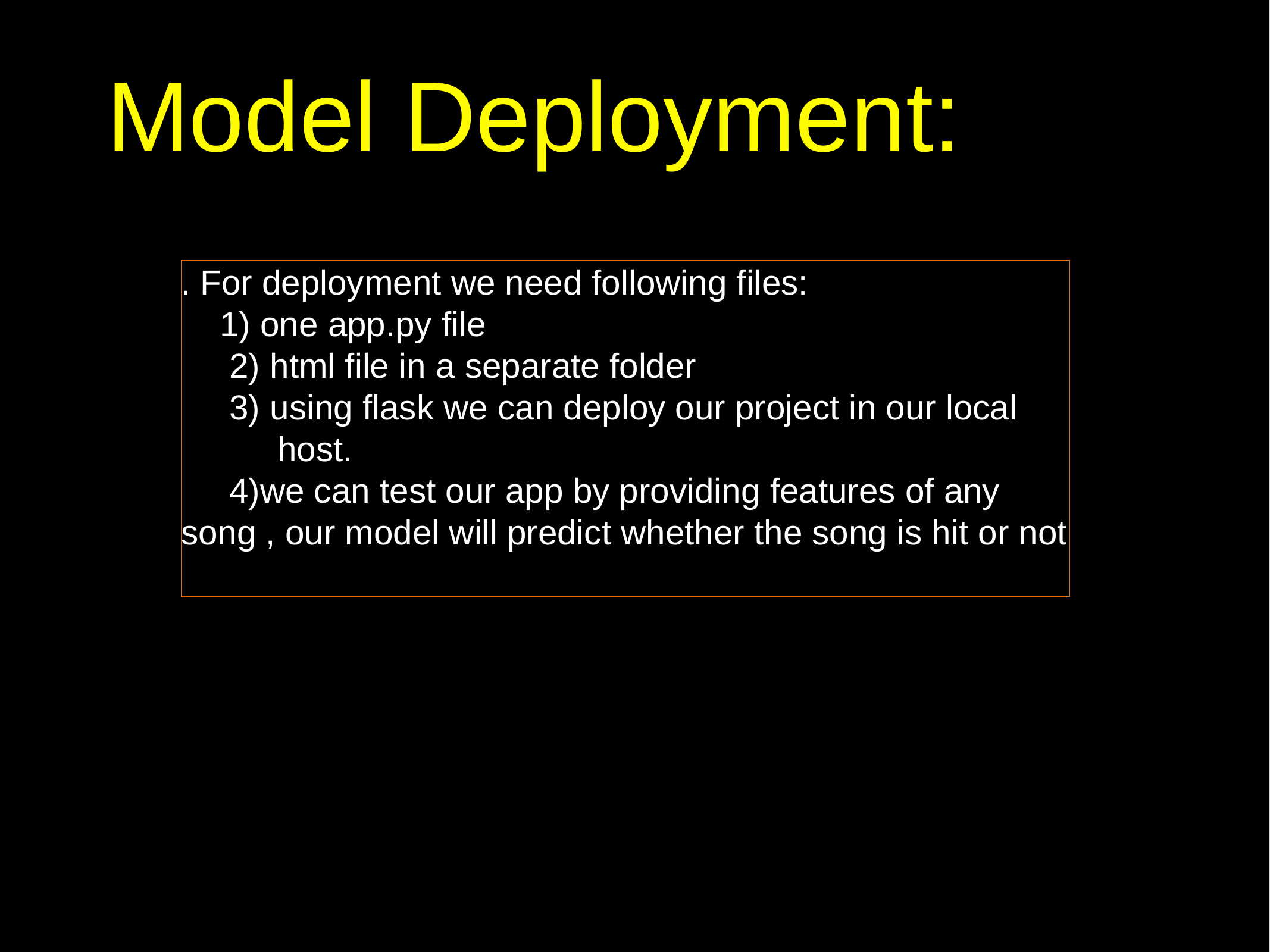

# Model Deployment:
. For deployment we need following files:
    1) one app.py file
     2) html file in a separate folder
     3) using flask we can deploy our project in our local                host.
     4)we can test our app by providing features of any song , our model will predict whether the song is hit or not